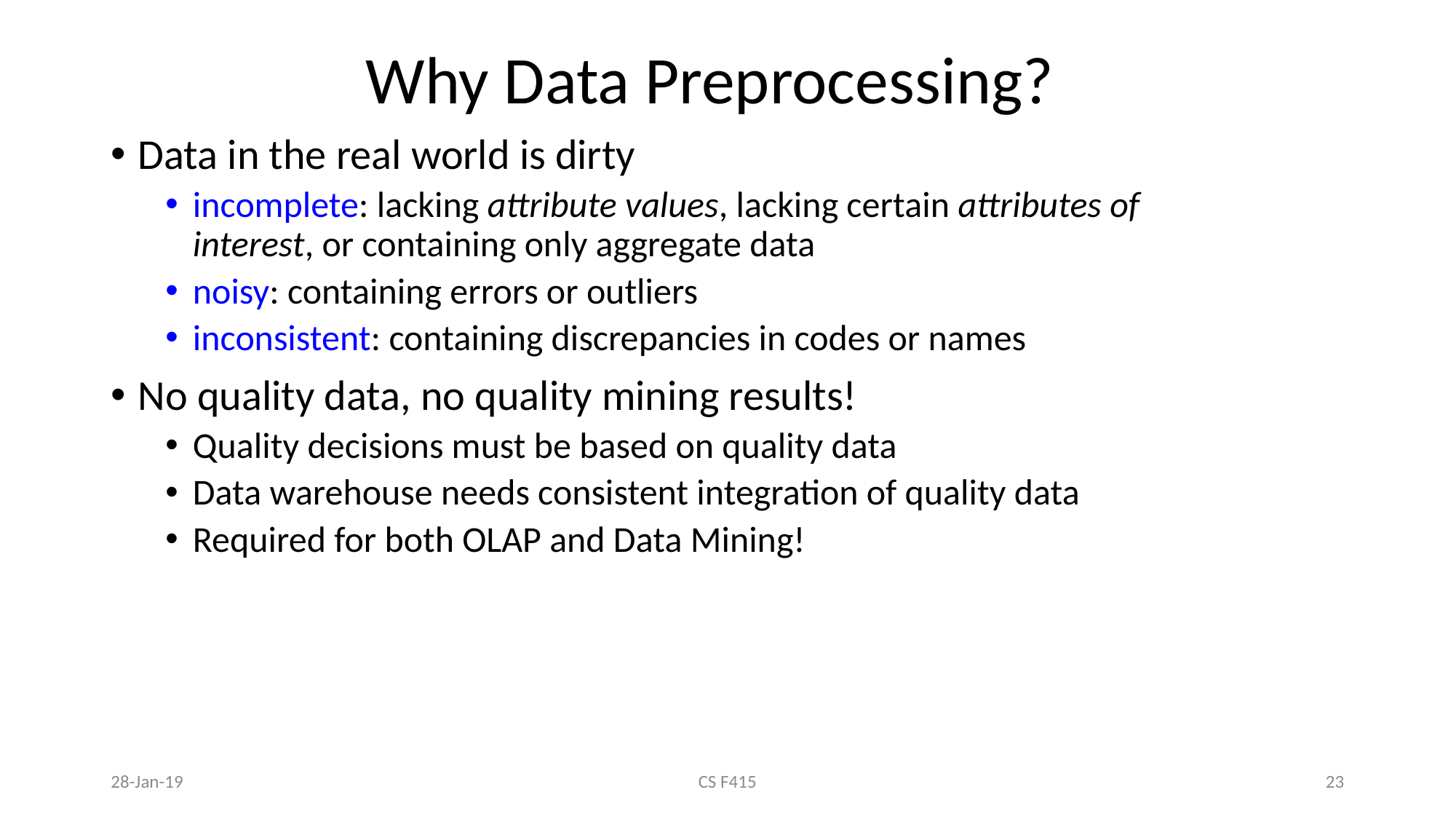

# Why Data Preprocessing?
Data in the real world is dirty
incomplete: lacking attribute values, lacking certain attributes of interest, or containing only aggregate data
noisy: containing errors or outliers
inconsistent: containing discrepancies in codes or names
No quality data, no quality mining results!
Quality decisions must be based on quality data
Data warehouse needs consistent integration of quality data
Required for both OLAP and Data Mining!
28-Jan-19
CS F415
23